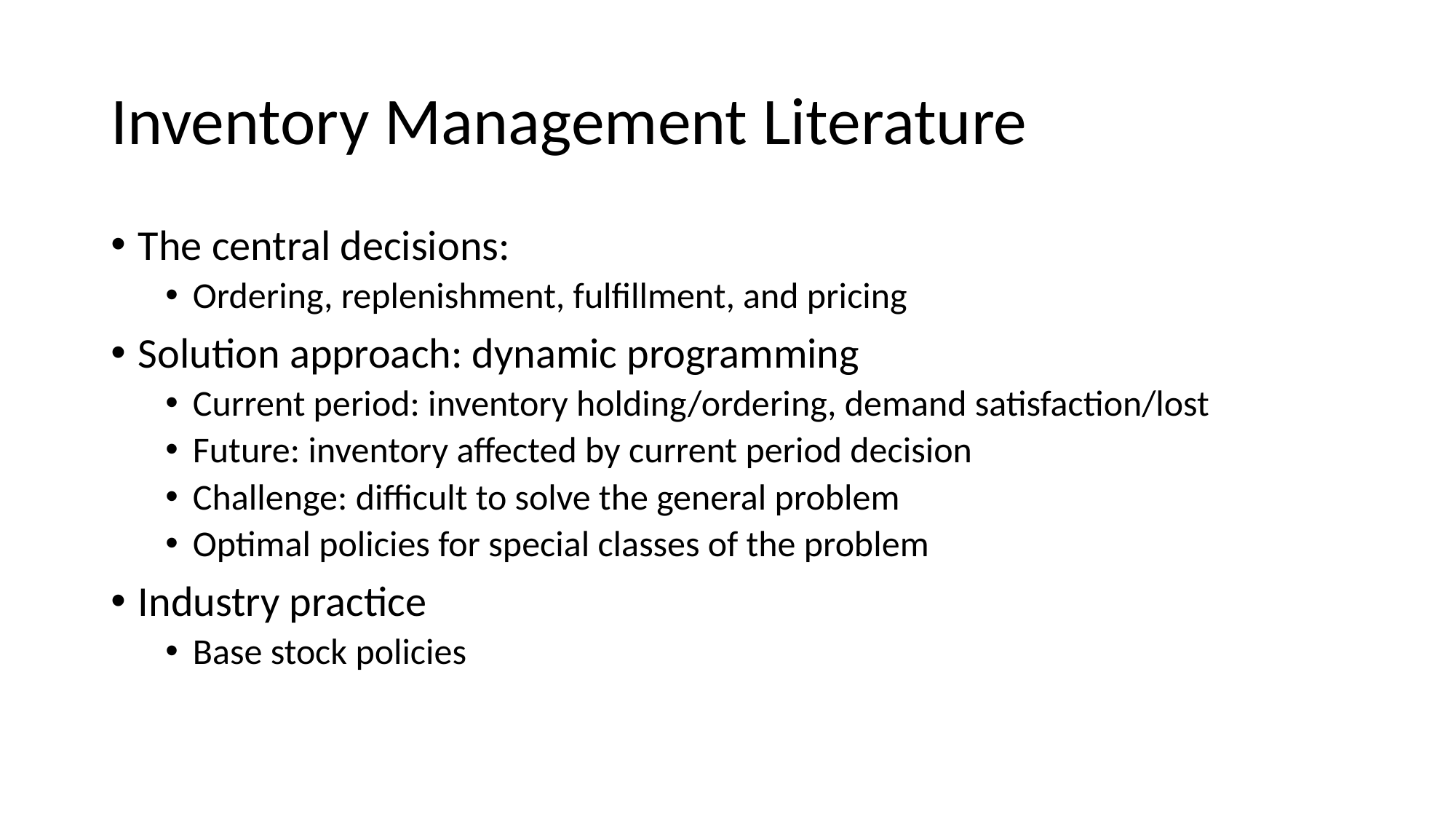

# Inventory Management Literature
The central decisions:
Ordering, replenishment, fulfillment, and pricing
Solution approach: dynamic programming
Current period: inventory holding/ordering, demand satisfaction/lost
Future: inventory affected by current period decision
Challenge: difficult to solve the general problem
Optimal policies for special classes of the problem
Industry practice
Base stock policies